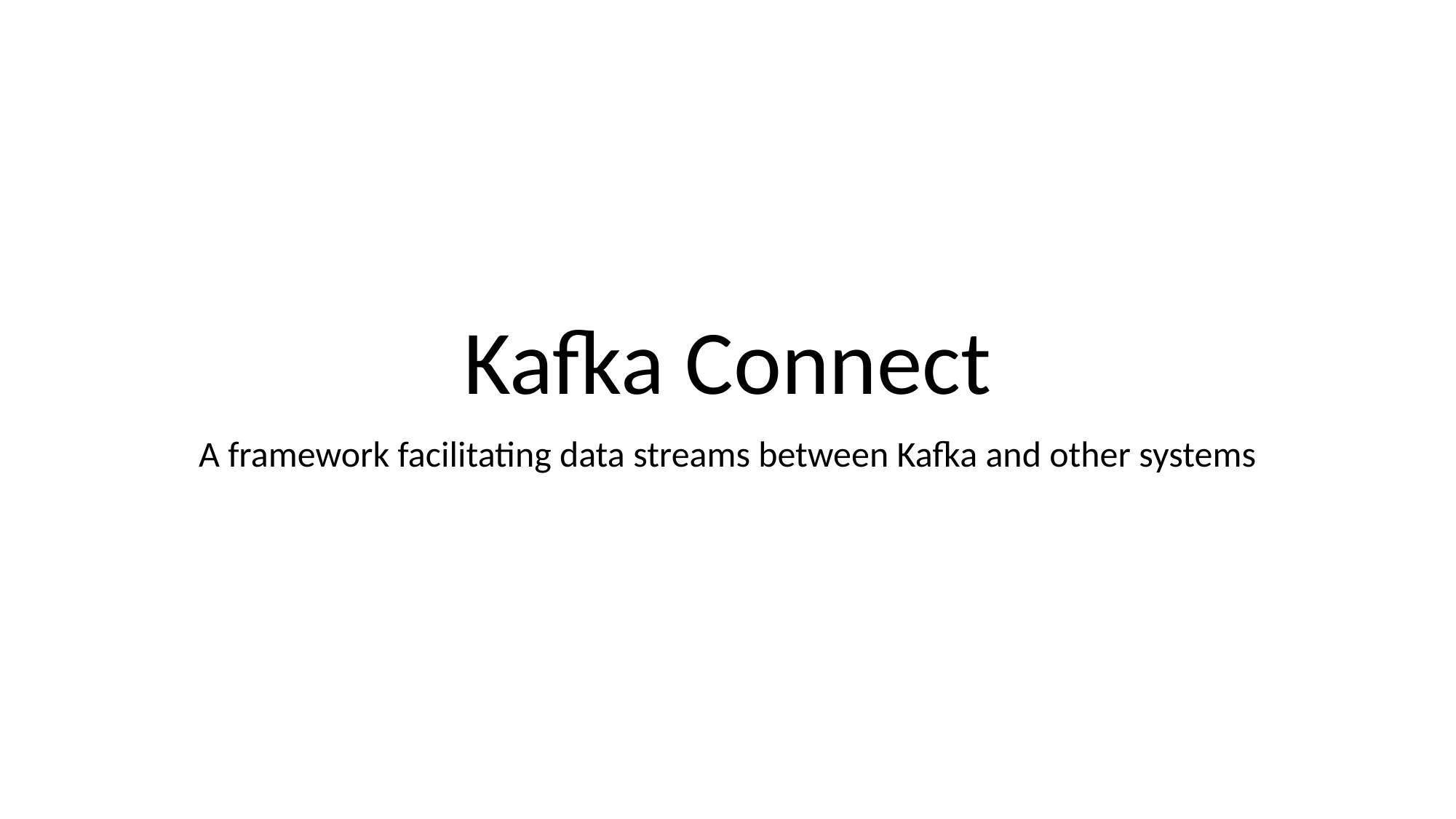

# Kafka Connect
A framework facilitating data streams between Kafka and other systems